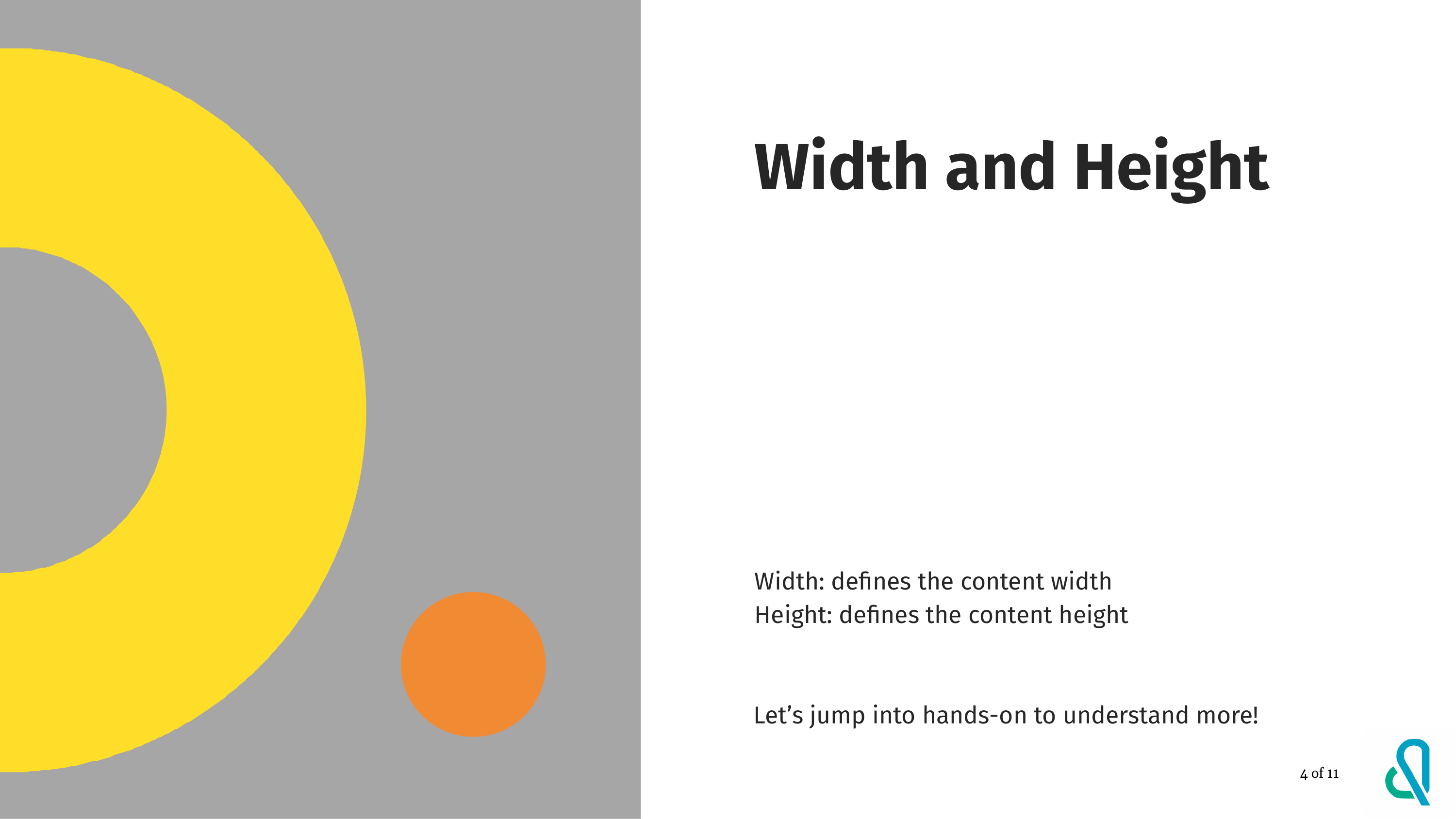

# Width and Height
Width: defines the content width
Height: defines the content height

Let’s jump into hands-on to understand more!

4 of 11